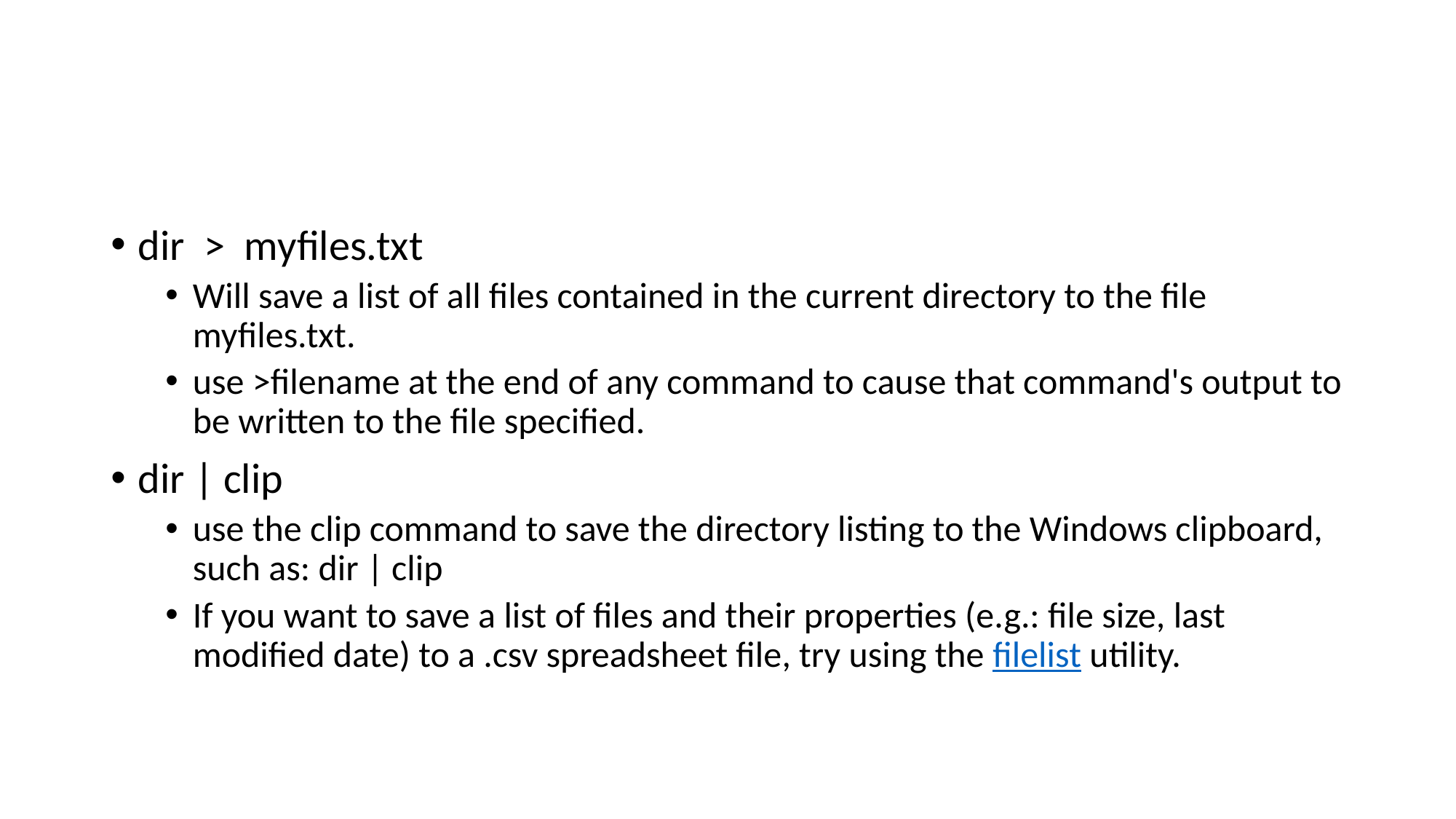

#
dir  >  myfiles.txt
Will save a list of all files contained in the current directory to the file myfiles.txt.
use >filename at the end of any command to cause that command's output to be written to the file specified.
dir | clip
use the clip command to save the directory listing to the Windows clipboard, such as: dir | clip
If you want to save a list of files and their properties (e.g.: file size, last modified date) to a .csv spreadsheet file, try using the filelist utility.